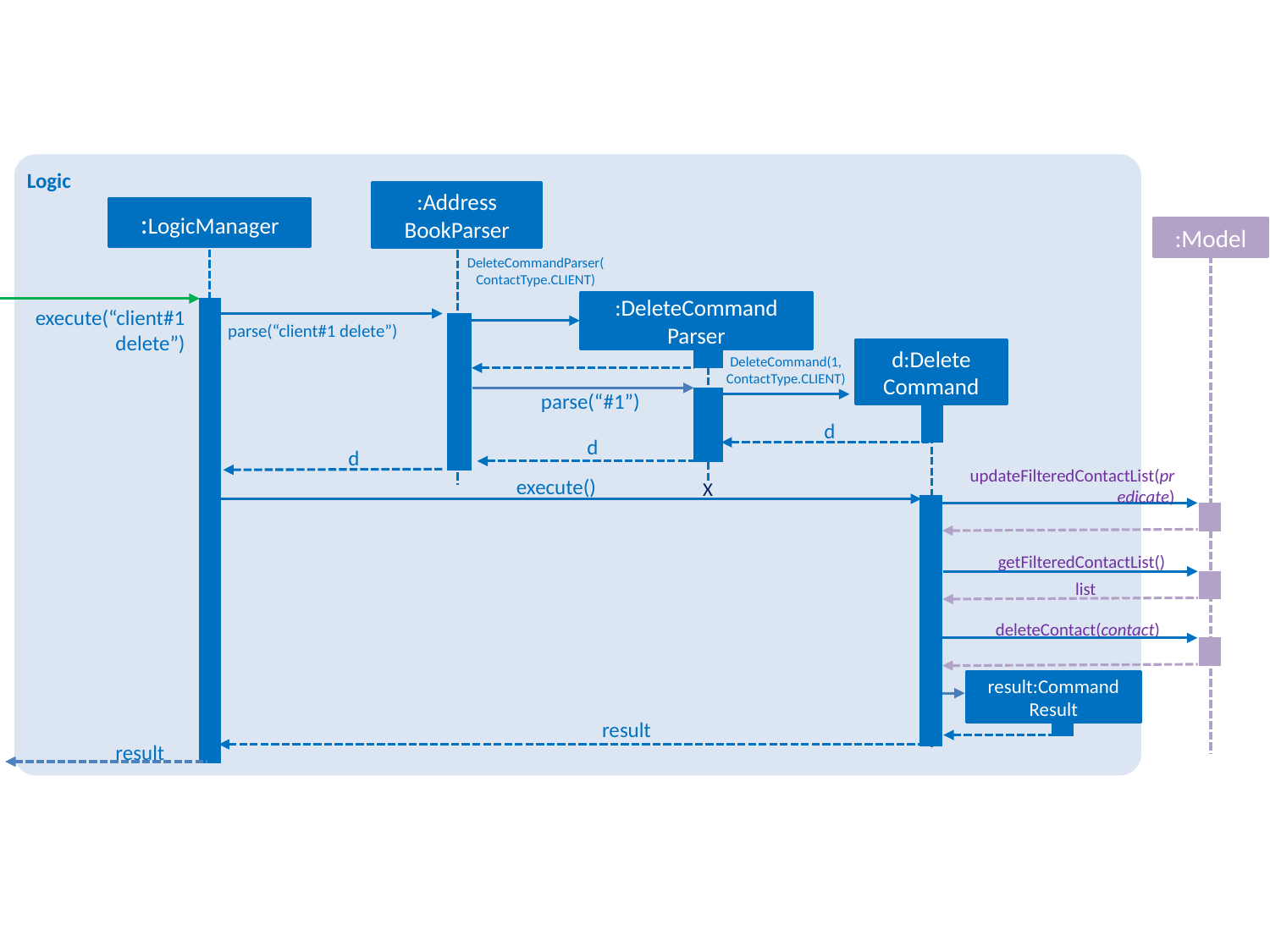

Logic
:Address
BookParser

:LogicManager

:Model

DeleteCommandParser(ContactType.CLIENT)

:DeleteCommand
Parser

execute(“client#1 delete”)

parse(“client#1 delete”)

d:Delete
Command

DeleteCommand(1, ContactType.CLIENT)

parse(“#1”)

d
d

d

updateFilteredContactList(predicate)

X
execute()

getFilteredContactList()

list

deleteContact(contact)

result:Command Result

result

result